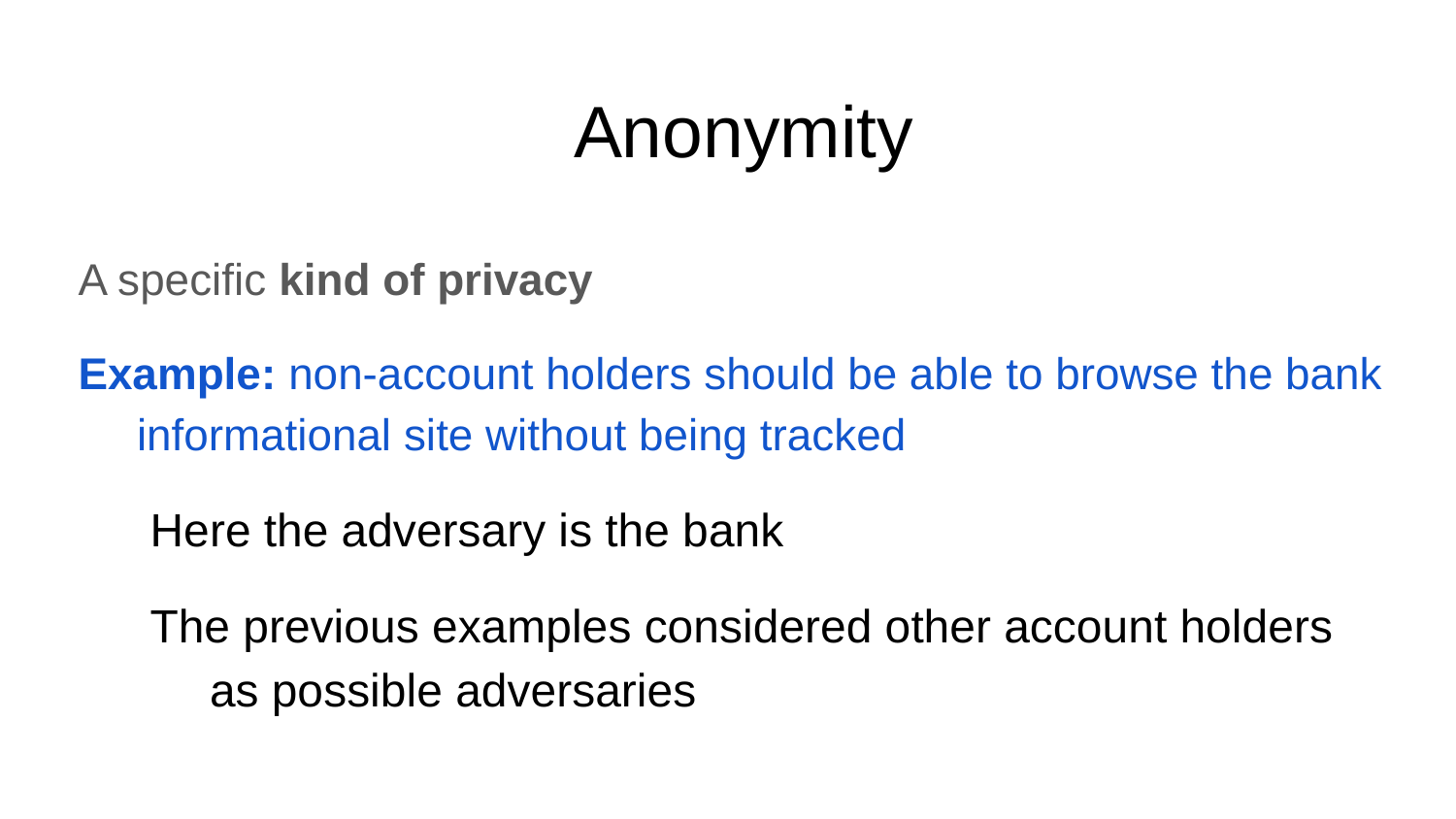

# Anonymity
A specific kind of privacy
Example: non-account holders should be able to browse the bank informational site without being tracked
Here the adversary is the bank
The previous examples considered other account holders as possible adversaries